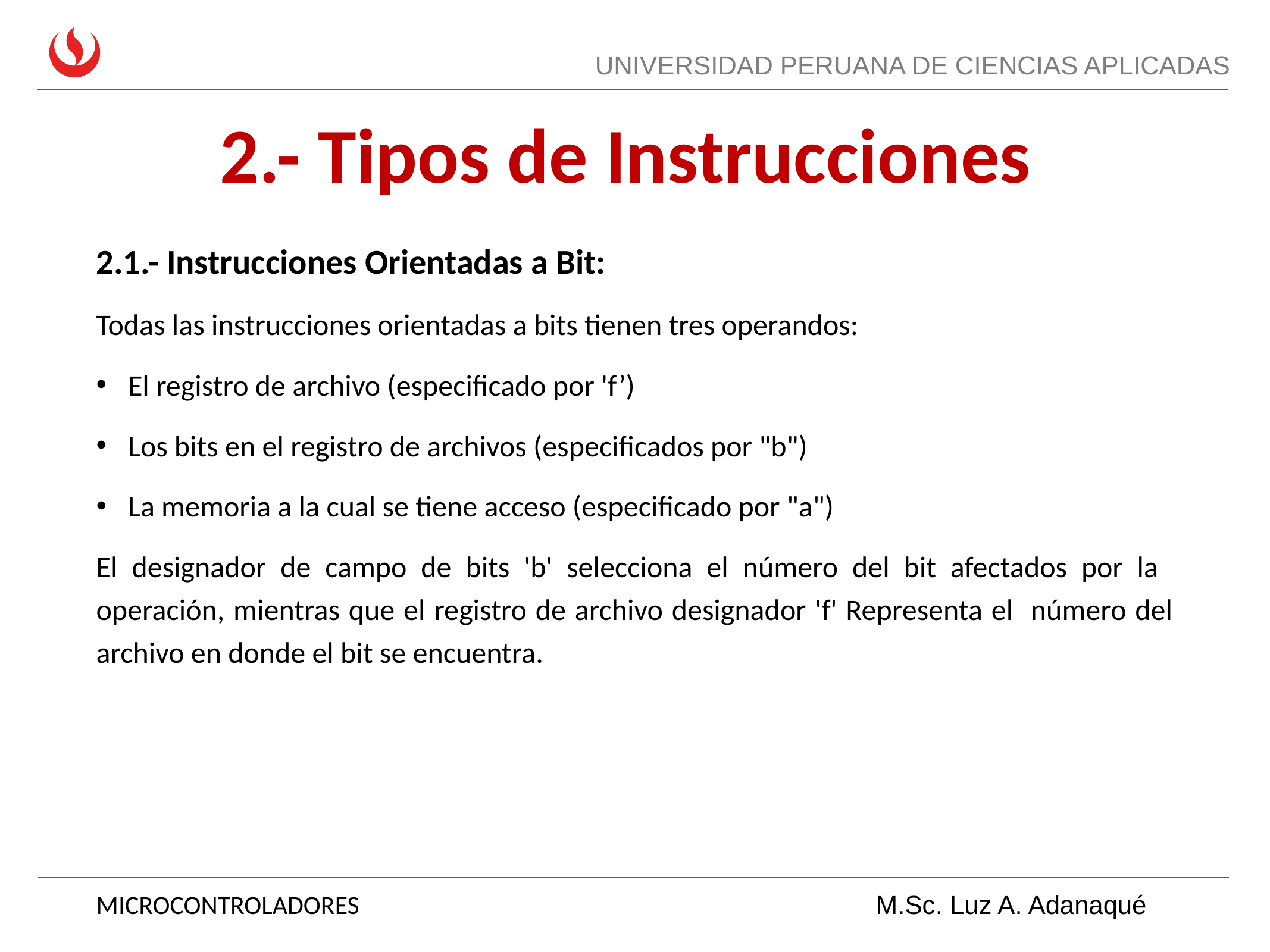

# 2.- Tipos de Instrucciones
2.1.- Instrucciones Orientadas a Bit:
Todas las instrucciones orientadas a bits tienen tres operandos:
El registro de archivo (especificado por 'f’)
Los bits en el registro de archivos (especificados por "b")
La memoria a la cual se tiene acceso (especificado por "a")
El designador de campo de bits 'b' selecciona el número del bit afectados por la  operación, mientras que el registro de archivo designador 'f' Representa el  número del archivo en donde el bit se encuentra.